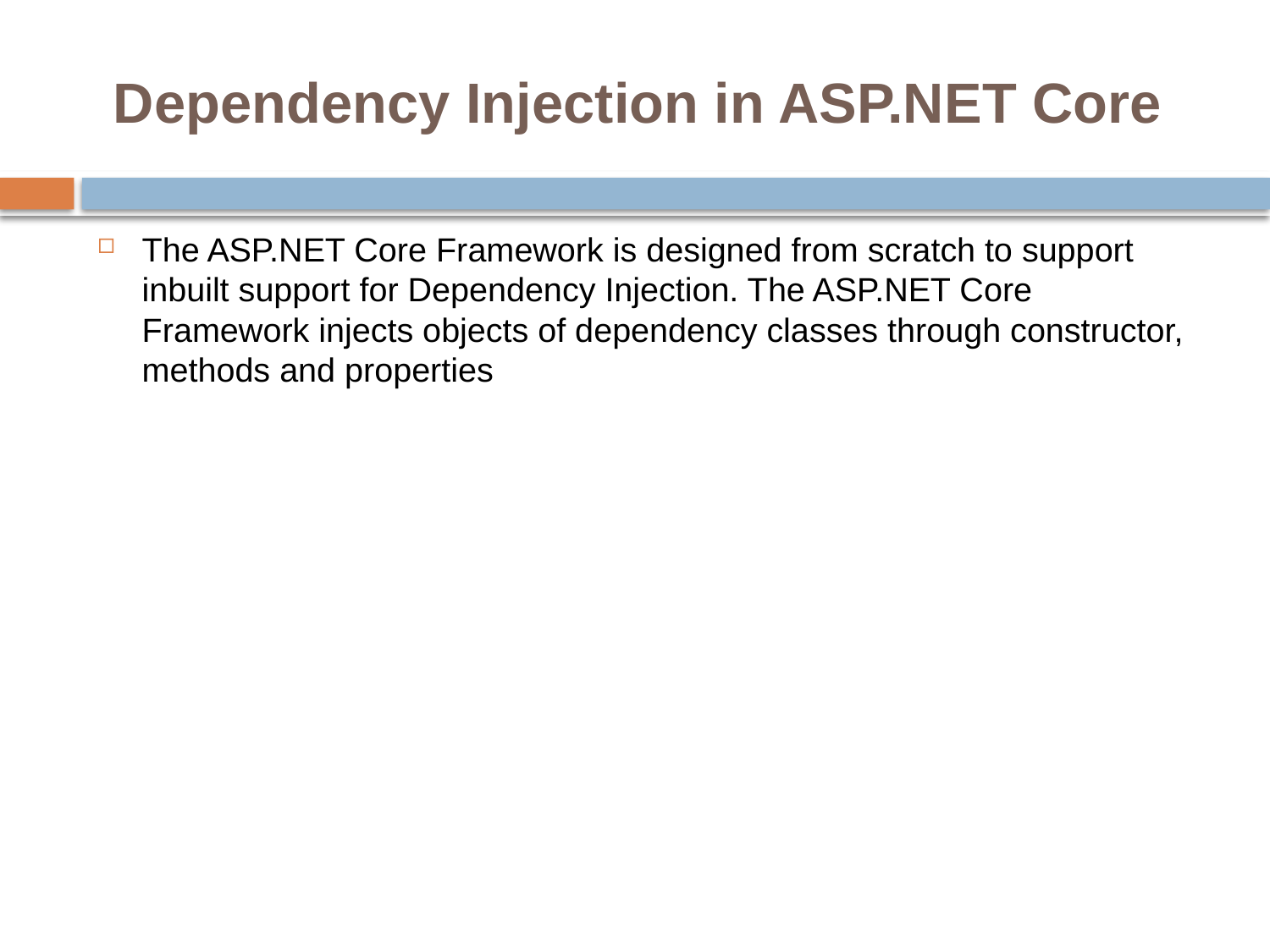

# Dependency Injection in ASP.NET Core
The ASP.NET Core Framework is designed from scratch to support inbuilt support for Dependency Injection. The ASP.NET Core Framework injects objects of dependency classes through constructor, methods and properties